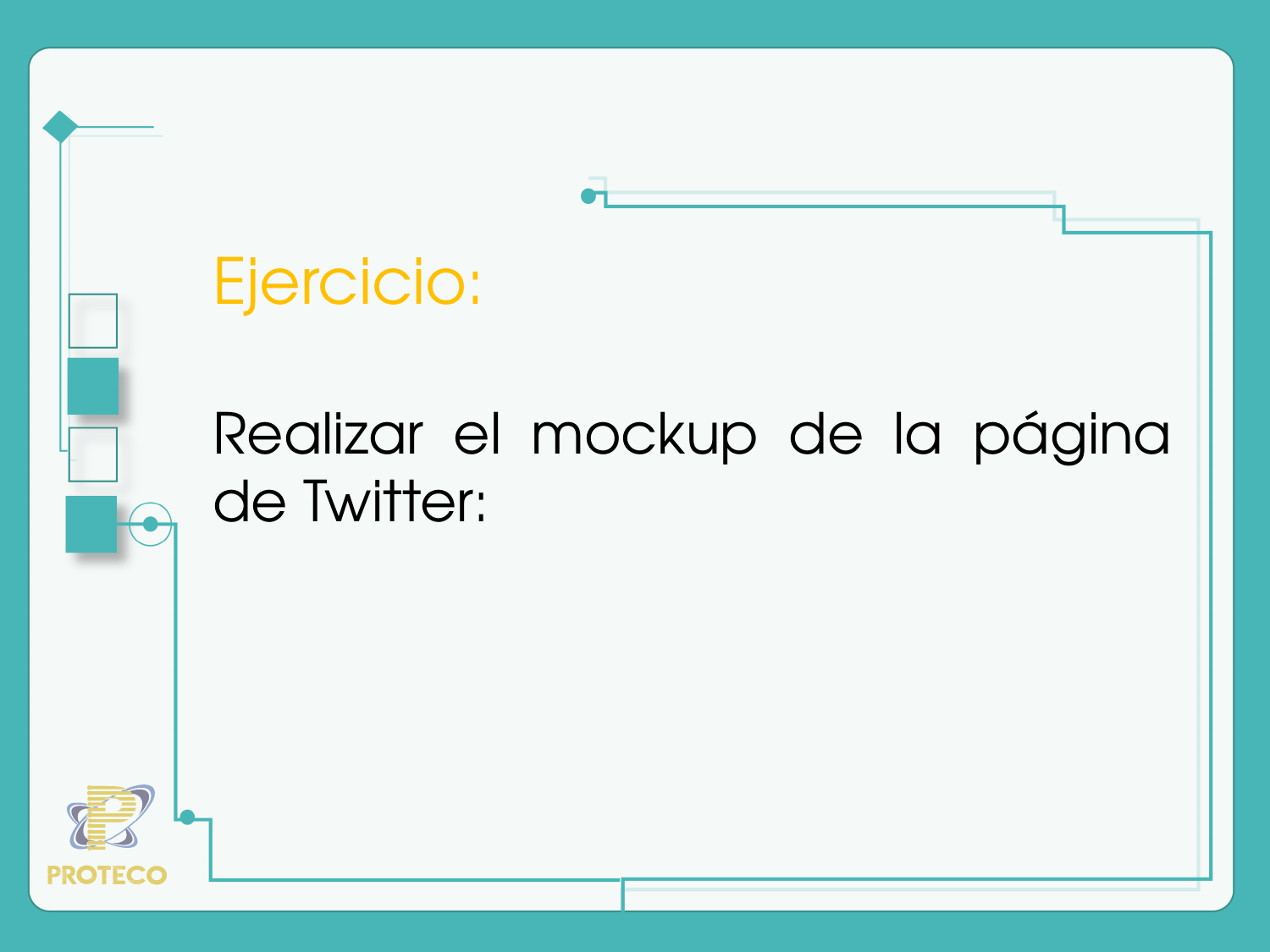

Ejercicio:
Realizar el mockup de la página de Twitter: